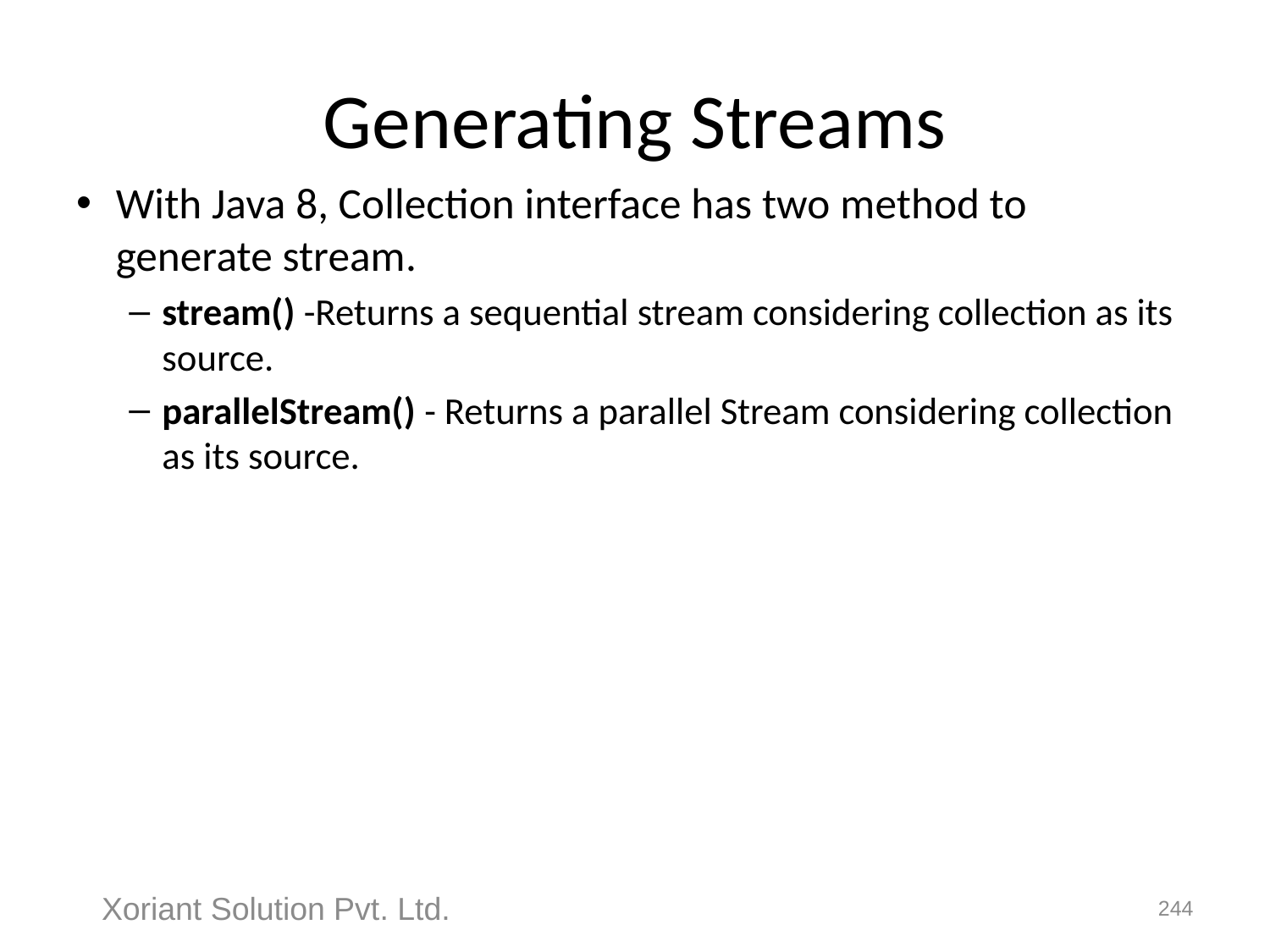

# Generating Streams
With Java 8, Collection interface has two method to generate stream.
stream() -Returns a sequential stream considering collection as its source.
parallelStream() - Returns a parallel Stream considering collection as its source.

Xoriant Solution Pvt. Ltd.
244